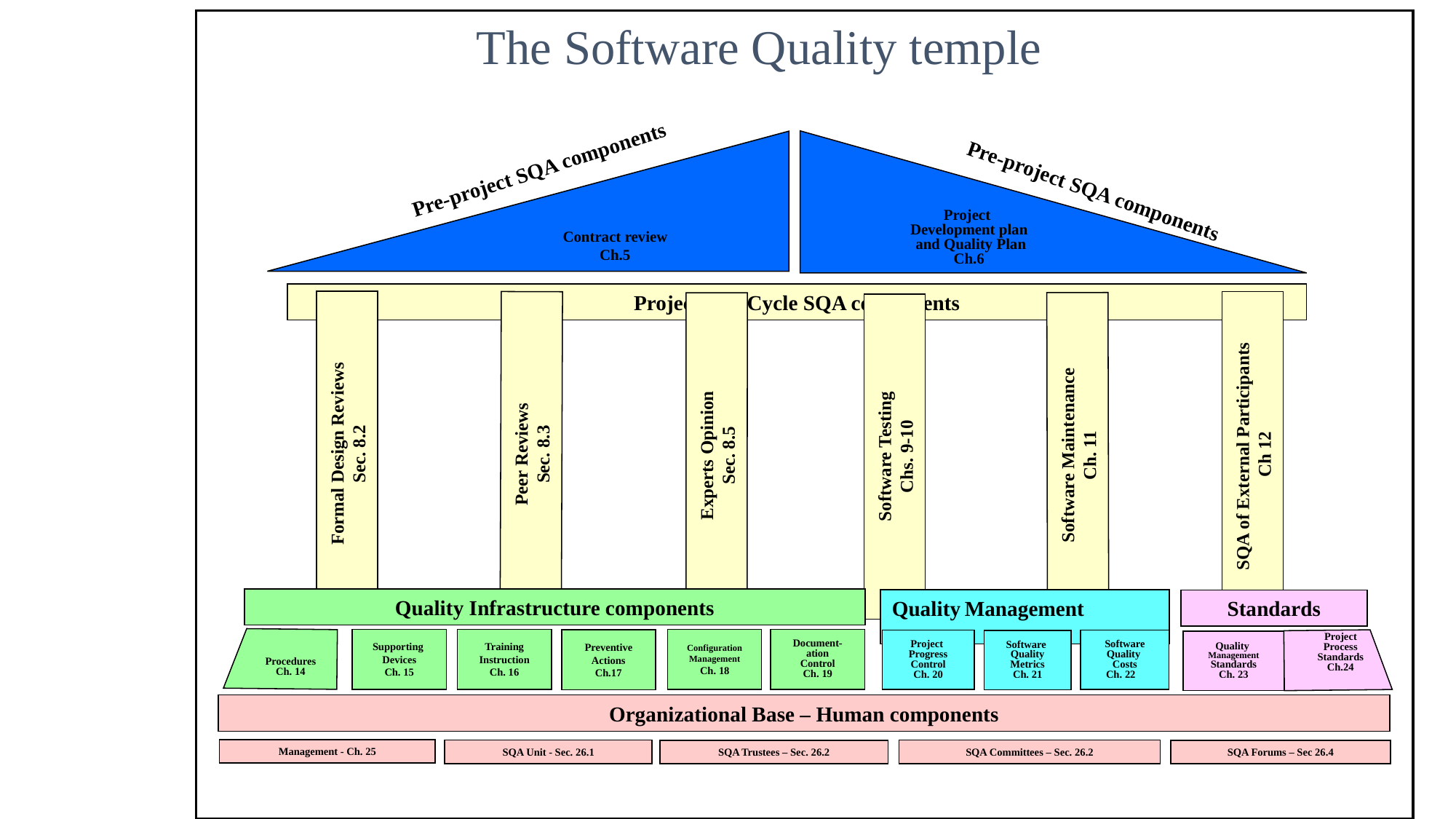

The Software Quality temple

Project
Development plan
 and Quality Plan
Ch.6

Contract review
Ch.5
Pre-project SQA components
Pre-project SQA components
Project Life Cycle SQA components

Formal Design Reviews
Sec. 8.2
Peer Reviews
Sec. 8.3
SQA of External Participants
Ch 12
Software Maintenance
Ch. 11
Experts Opinion
Sec. 8.5
Software Testing
Chs. 9-10
Quality Infrastructure components
Quality Management
Standards

Project
Process
Standards
Ch.24
Supporting
Devices
Ch. 15
Training
Instruction
Ch. 16
Configuration
Management
Ch. 18
Document-
ation
Control
Ch. 19

Preventive
Actions
Ch.17

Project
Progress
Control
Ch. 20
Software
Quality
Costs
Ch. 22
Software
Quality
Metrics
Ch. 21
Quality
Management
Standards
Ch. 23
Procedures
Ch. 14
Organizational Base – Human components
Management - Ch. 25
SQA Unit - Sec. 26.1
SQA Committees – Sec. 26.2
SQA Trustees – Sec. 26.2
SQA Forums – Sec 26.4